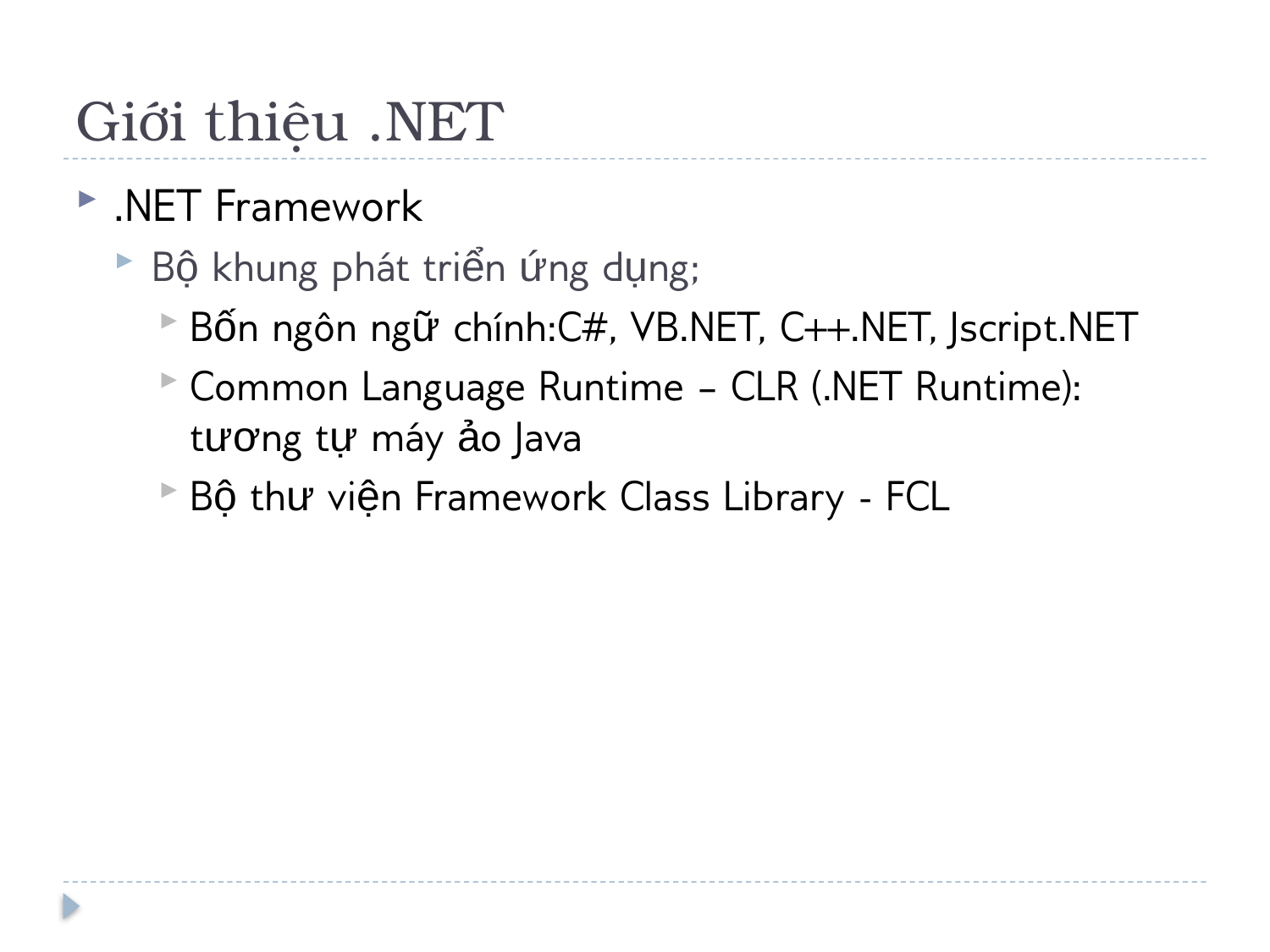

# Giới thiệu .NET
.NET Framework
Bộ khung phát triển ứng dụng;
Bốn ngôn ngữ chính:C#, VB.NET, C++.NET, Jscript.NET
Common Language Runtime – CLR (.NET Runtime): tương tự máy ảo Java
Bộ thư viện Framework Class Library - FCL